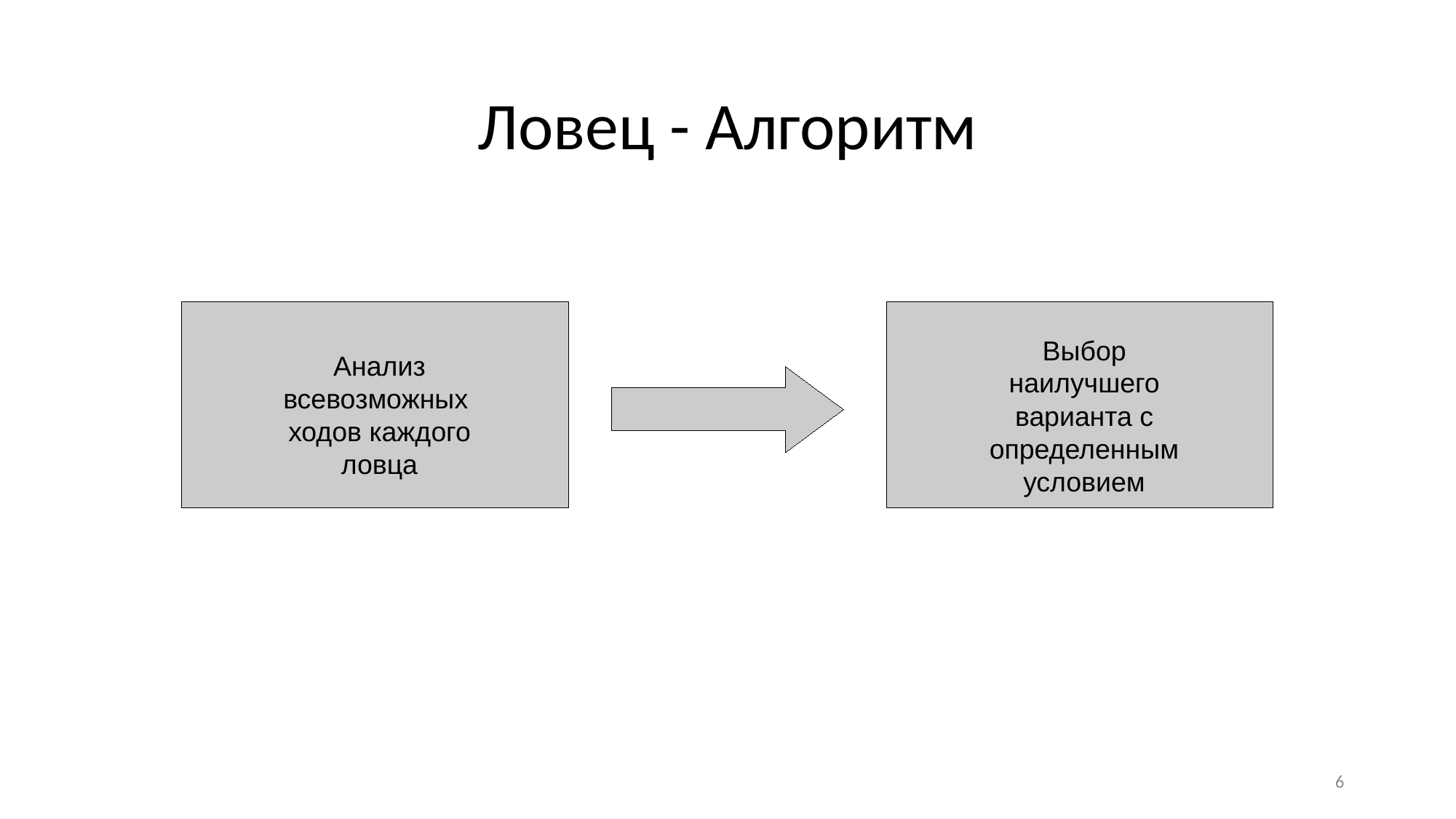

Ловец - Алгоритм

Выбор наилучшего варианта с определенным условием
Анализ всевозможных  ходов каждого ловца

6